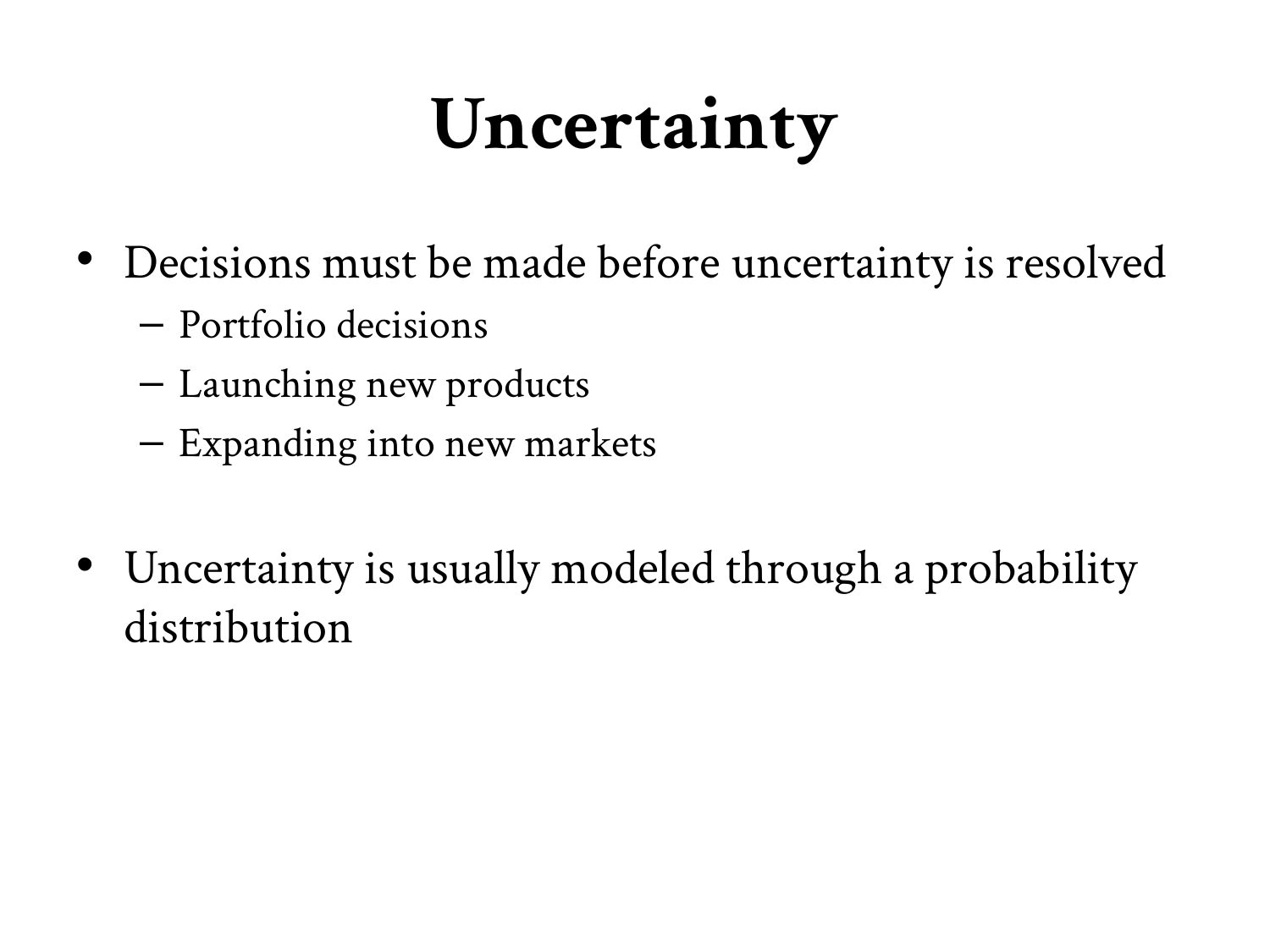

# Uncertainty
Decisions must be made before uncertainty is resolved
Portfolio decisions
Launching new products
Expanding into new markets

Uncertainty is usually modeled through a probability distribution